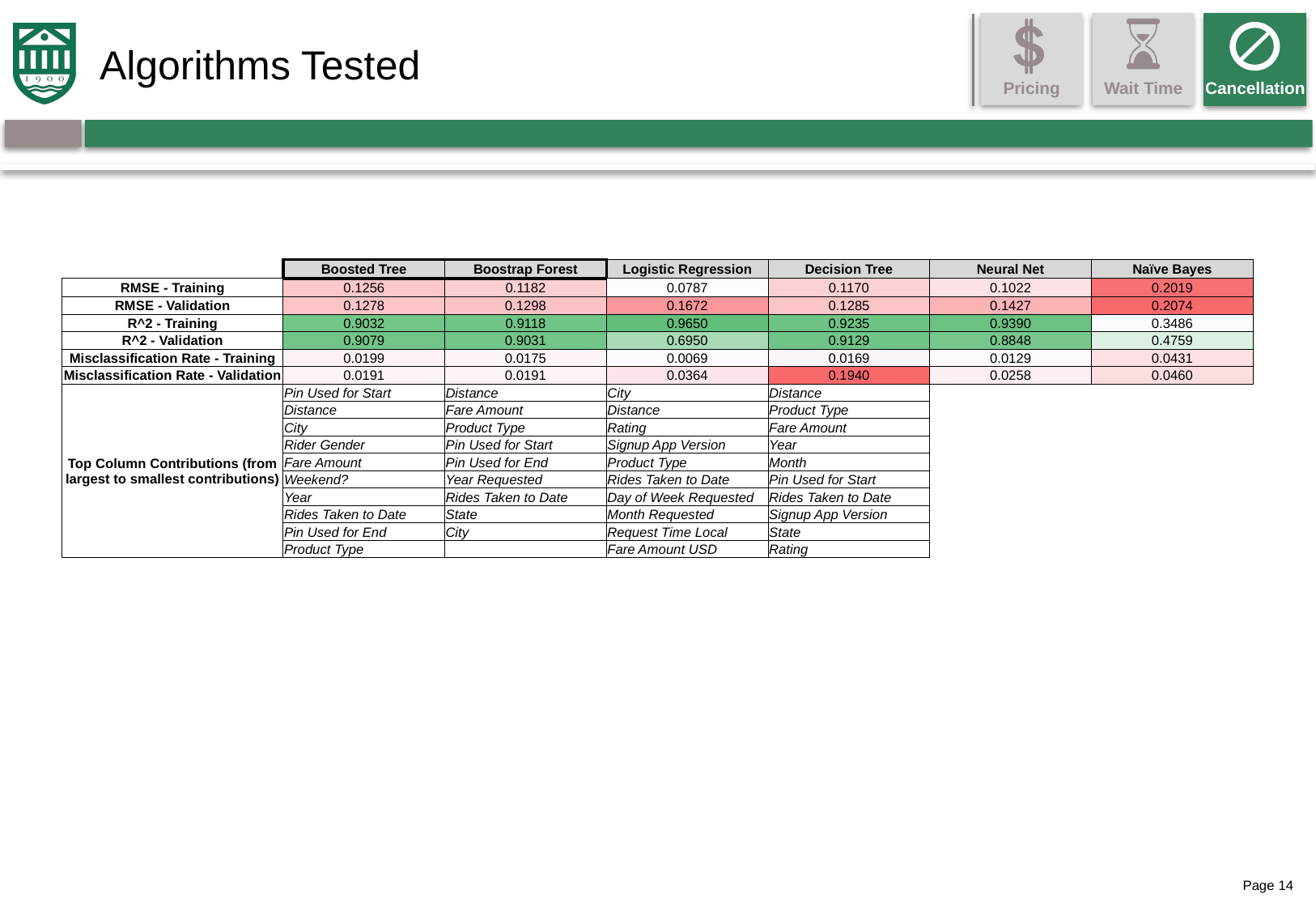

Pricing
Wait Time
Cancellation

# Algorithms Tested
|  | Boosted Tree | Boostrap Forest | Logistic Regression | Decision Tree | Neural Net | Naïve Bayes |
| --- | --- | --- | --- | --- | --- | --- |
| RMSE - Training | 0.1256 | 0.1182 | 0.0787 | 0.1170 | 0.1022 | 0.2019 |
| RMSE - Validation | 0.1278 | 0.1298 | 0.1672 | 0.1285 | 0.1427 | 0.2074 |
| R^2 - Training | 0.9032 | 0.9118 | 0.9650 | 0.9235 | 0.9390 | 0.3486 |
| R^2 - Validation | 0.9079 | 0.9031 | 0.6950 | 0.9129 | 0.8848 | 0.4759 |
| Misclassification Rate - Training | 0.0199 | 0.0175 | 0.0069 | 0.0169 | 0.0129 | 0.0431 |
| Misclassification Rate - Validation | 0.0191 | 0.0191 | 0.0364 | 0.1940 | 0.0258 | 0.0460 |
| Top Column Contributions (from largest to smallest contributions) | Pin Used for Start | Distance | City | Distance |  |  |
|  | Distance | Fare Amount | Distance | Product Type |  |  |
|  | City | Product Type | Rating | Fare Amount |  |  |
|  | Rider Gender | Pin Used for Start | Signup App Version | Year |  |  |
|  | Fare Amount | Pin Used for End | Product Type | Month |  |  |
|  | Weekend? | Year Requested | Rides Taken to Date | Pin Used for Start |  |  |
|  | Year | Rides Taken to Date | Day of Week Requested | Rides Taken to Date |  |  |
|  | Rides Taken to Date | State | Month Requested | Signup App Version |  |  |
|  | Pin Used for End | City | Request Time Local | State |  |  |
|  | Product Type |  | Fare Amount USD | Rating |  |  |